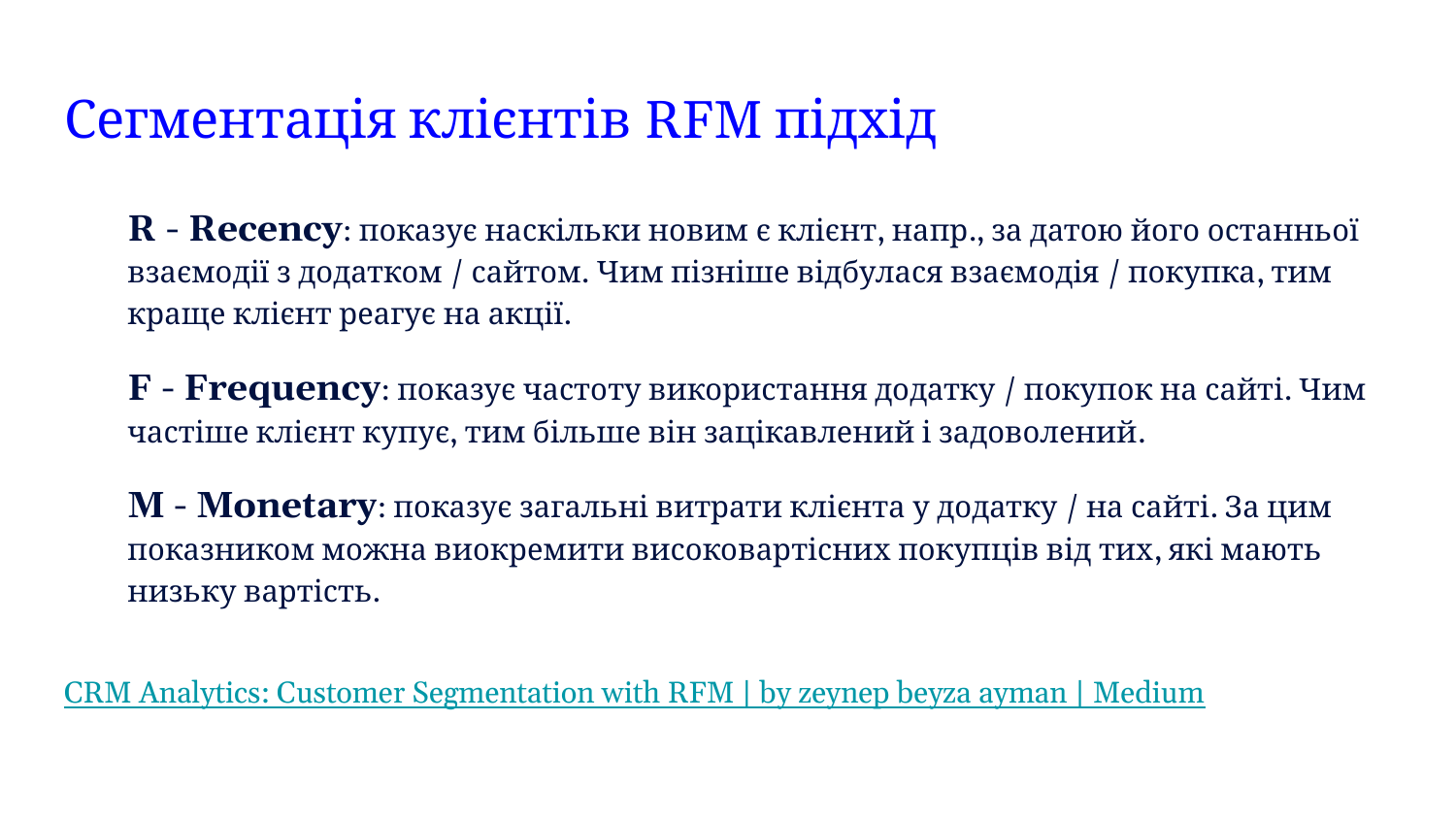

# Сегментація клієнтів RFM підхід
R - Recency: показує наскільки новим є клієнт, напр., за датою його останньої взаємодії з додатком / сайтом. Чим пізніше відбулася взаємодія / покупка, тим краще клієнт реагує на акції.
F - Frequency: показує частоту використання додатку / покупок на сайті. Чим частіше клієнт купує, тим більше він зацікавлений і задоволений.
M - Monetary: показує загальні витрати клієнта у додатку / на сайті. За цим показником можна виокремити високовартісних покупців від тих, які мають низьку вартість.
CRM Analytics: Customer Segmentation with RFM | by zeynep beyza ayman | Medium